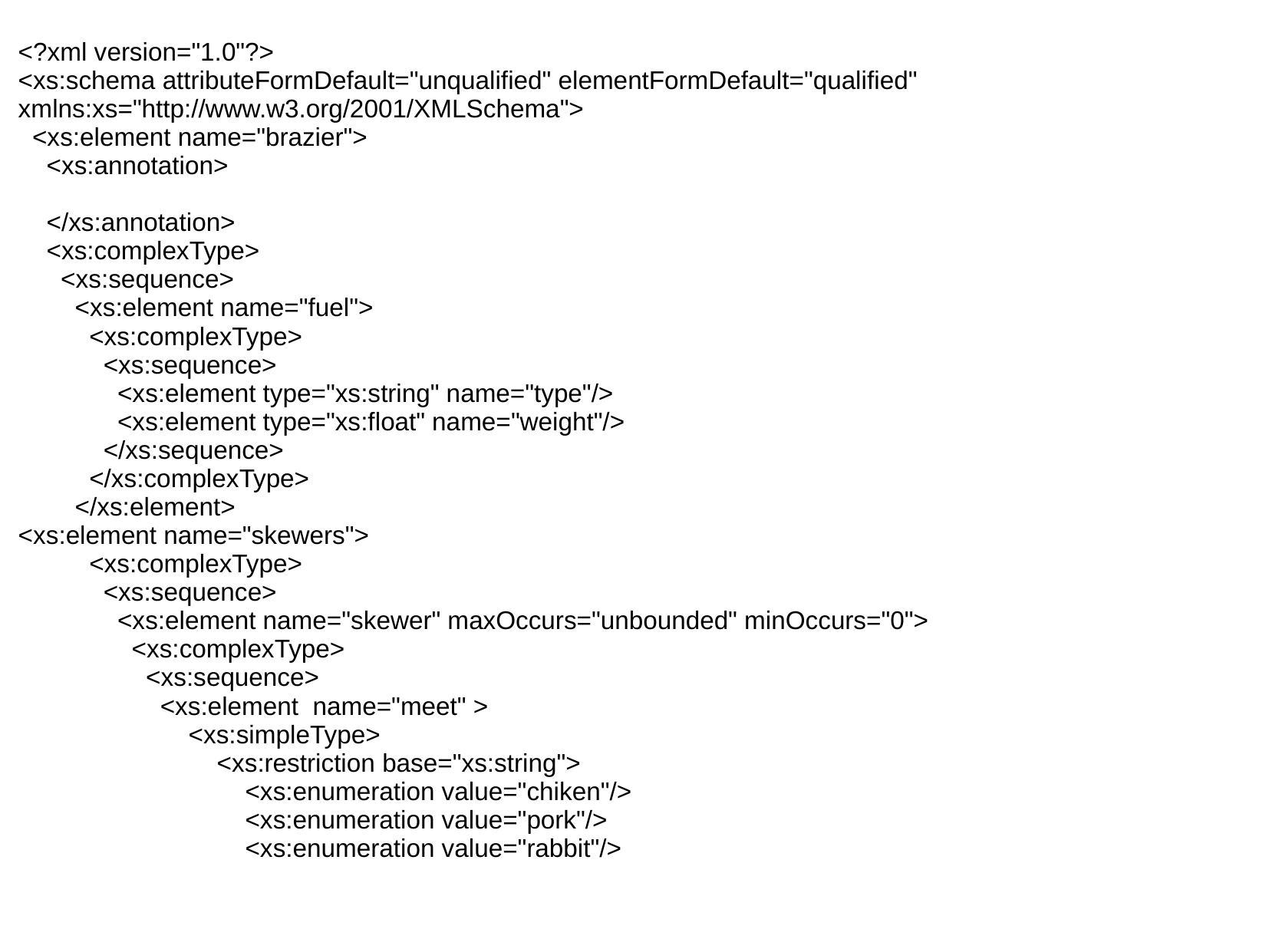

<?xml version="1.0"?>
<xs:schema attributeFormDefault="unqualified" elementFormDefault="qualified" xmlns:xs="http://www.w3.org/2001/XMLSchema">
  <xs:element name="brazier">
    <xs:annotation>

    </xs:annotation>
    <xs:complexType>
      <xs:sequence>
        <xs:element name="fuel">
          <xs:complexType>
            <xs:sequence>
              <xs:element type="xs:string" name="type"/>
              <xs:element type="xs:float" name="weight"/>
            </xs:sequence>
          </xs:complexType>
        </xs:element>
<xs:element name="skewers">
          <xs:complexType>
            <xs:sequence>
              <xs:element name="skewer" maxOccurs="unbounded" minOccurs="0">
                <xs:complexType>
                  <xs:sequence>
                    <xs:element  name="meet" >
                        <xs:simpleType>
                            <xs:restriction base="xs:string">
                                <xs:enumeration value="chiken"/>
                                <xs:enumeration value="pork"/>
                                <xs:enumeration value="rabbit"/>